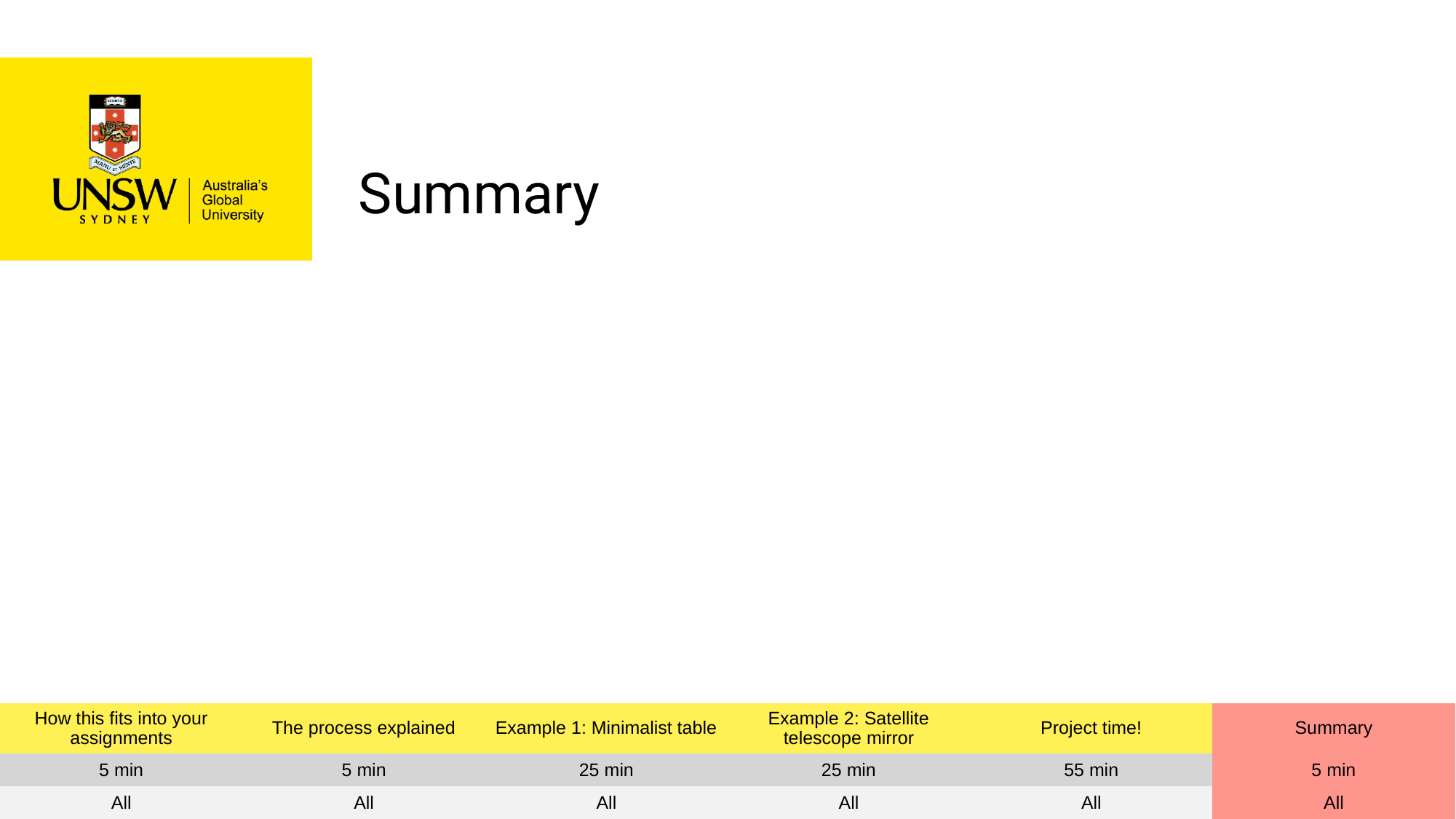

Summary
| How this fits into your assignments | The process explained | Example 1: Minimalist table | Example 2: Satellite telescope mirror | Project time! | Summary |
| --- | --- | --- | --- | --- | --- |
| 5 min | 5 min | 25 min | 25 min | 55 min | 5 min |
| All | All | All | All | All | All |